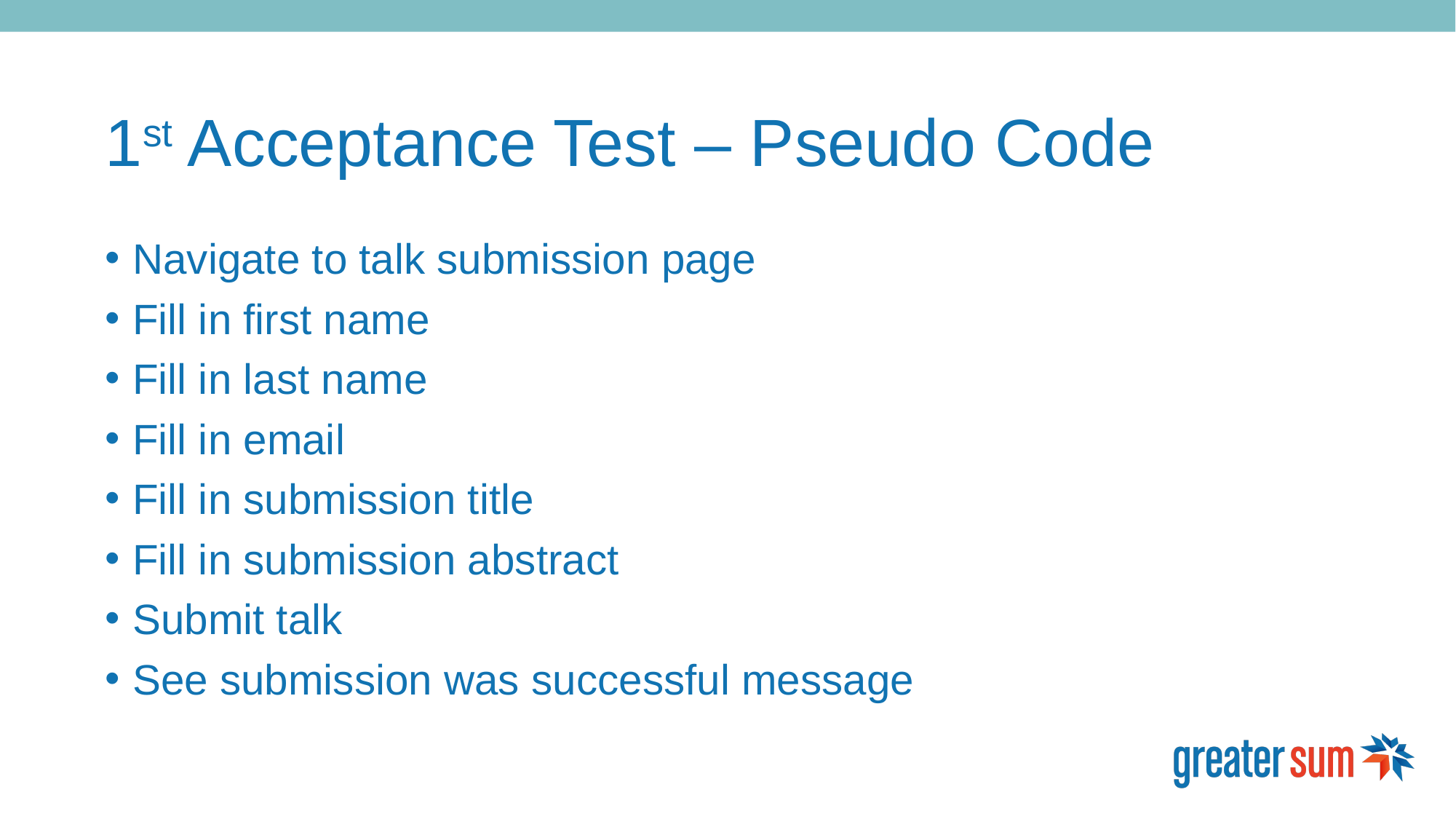

# 1st Acceptance Test – Pseudo Code
Navigate to talk submission page
Fill in first name
Fill in last name
Fill in email
Fill in submission title
Fill in submission abstract
Submit talk
See submission was successful message